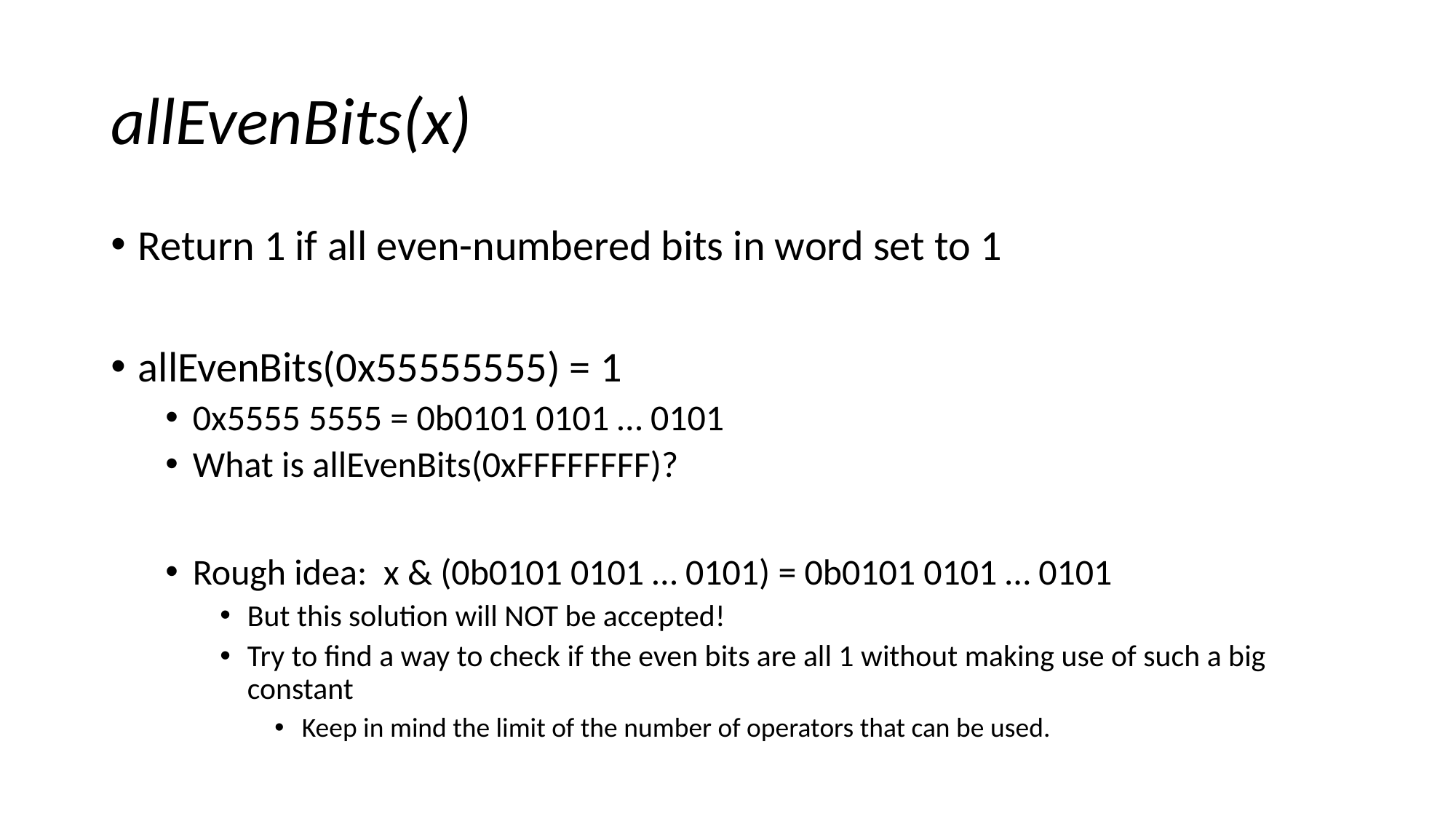

# allEvenBits(x)
Return 1 if all even-numbered bits in word set to 1

allEvenBits(0x55555555) = 1
0x5555 5555 = 0b0101 0101 … 0101
What is allEvenBits(0xFFFFFFFF)?

Rough idea:  x & (0b0101 0101 … 0101) = 0b0101 0101 … 0101
But this solution will NOT be accepted!
Try to find a way to check if the even bits are all 1 without making use of such a big constant
Keep in mind the limit of the number of operators that can be used.